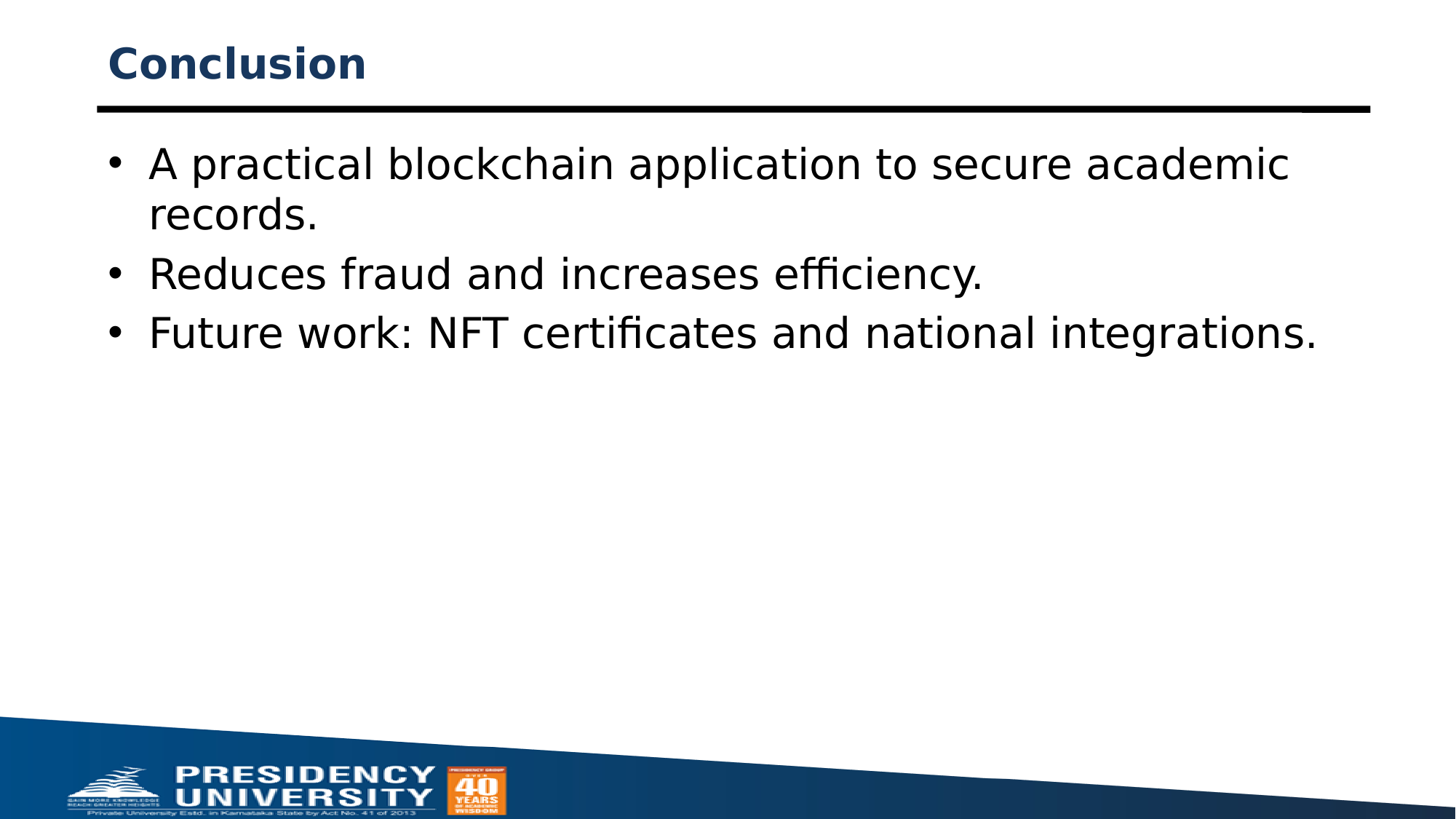

# Conclusion
A practical blockchain application to secure academic records.
Reduces fraud and increases efficiency.
Future work: NFT certificates and national integrations.